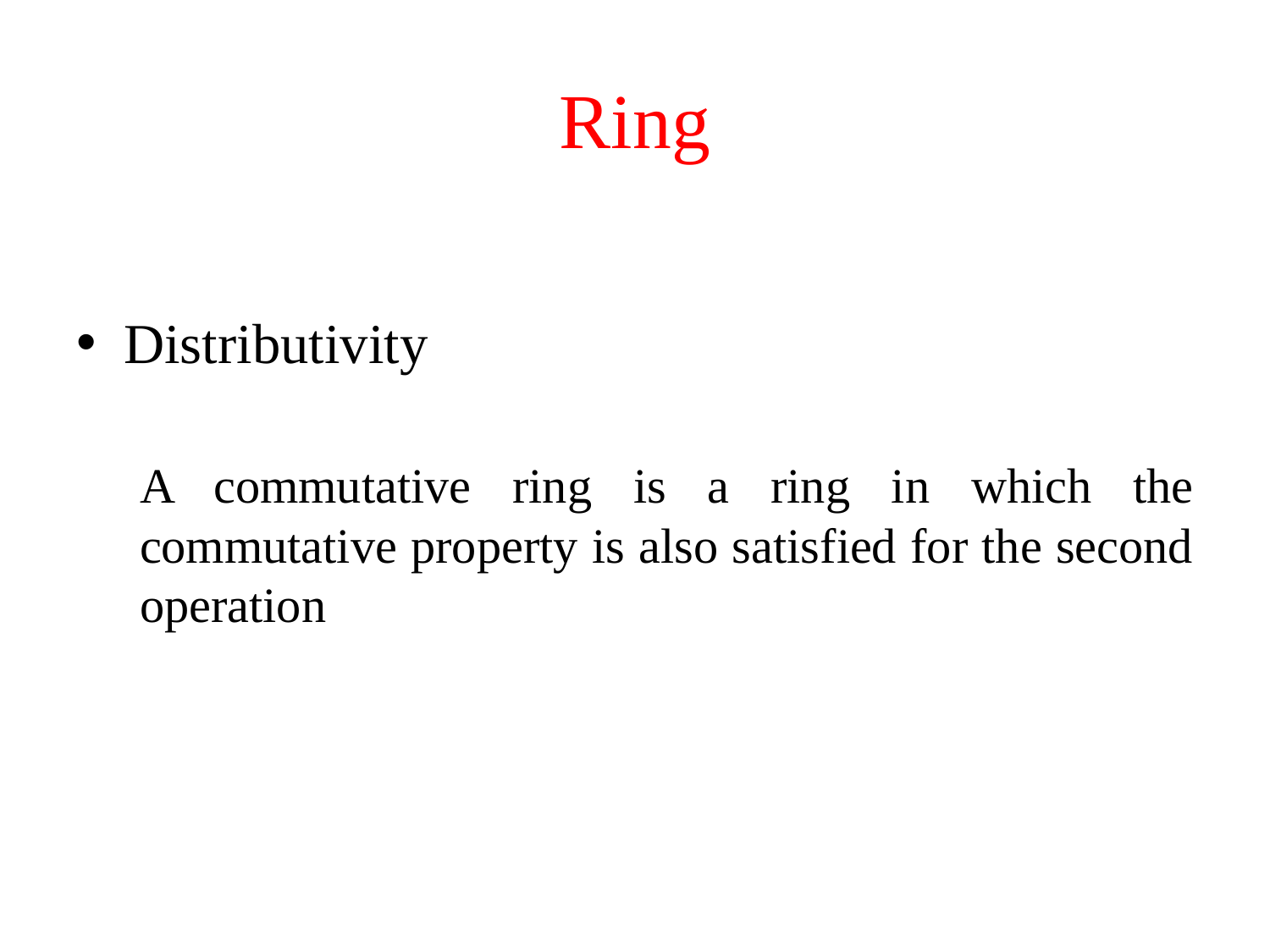

# Ring

Distributivity

A commutative ring is a ring in which the commutative property is also satisfied for the second operation